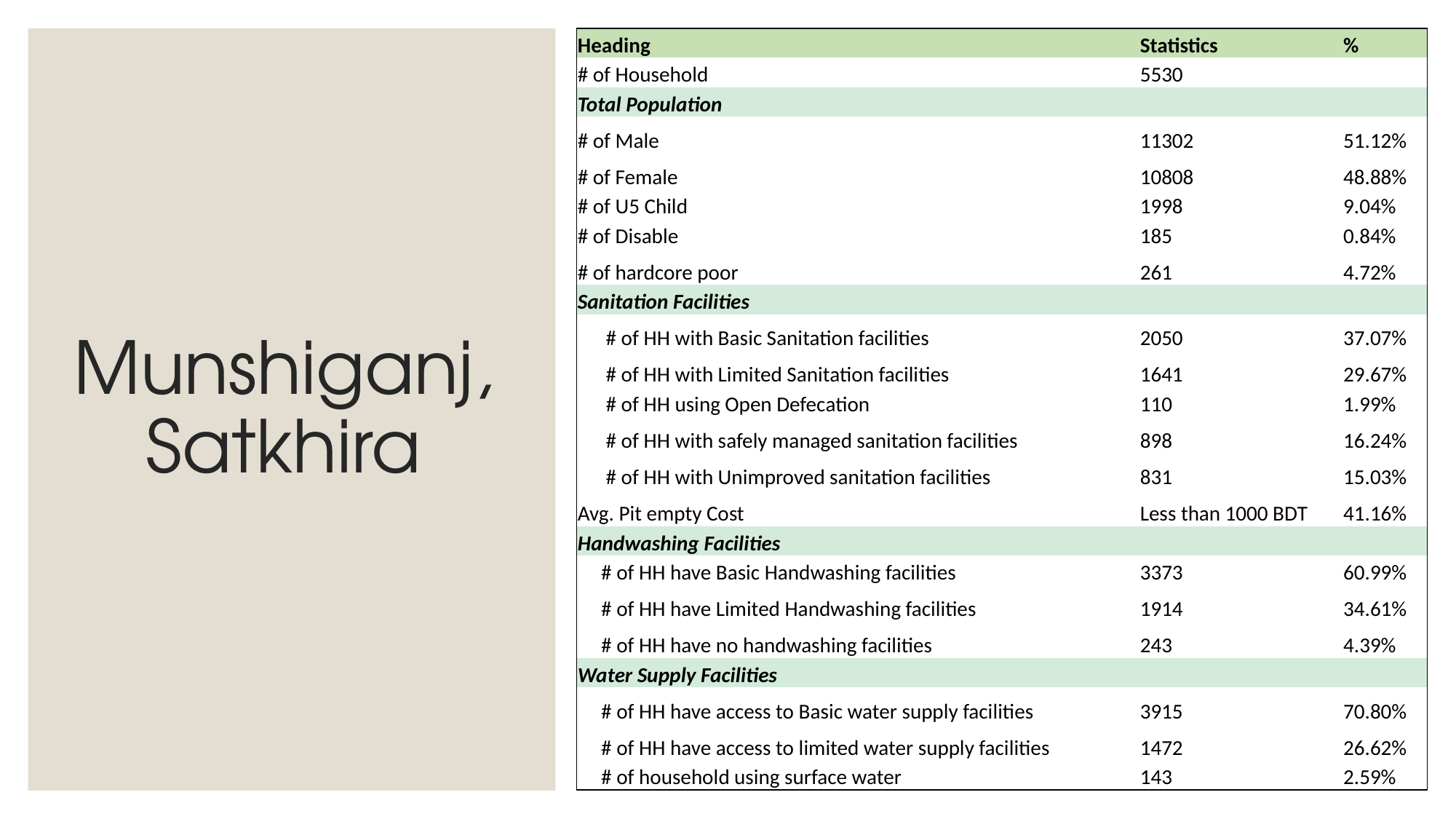

| Heading | Statistics | % |
| --- | --- | --- |
| # of Household | 5530 |  |
| Total Population |  |  |
| # of Male | 11302 | 51.12% |
| # of Female | 10808 | 48.88% |
| # of U5 Child | 1998 | 9.04% |
| # of Disable | 185 | 0.84% |
| # of hardcore poor | 261 | 4.72% |
| Sanitation Facilities |  |  |
| # of HH with Basic Sanitation facilities | 2050 | 37.07% |
| # of HH with Limited Sanitation facilities | 1641 | 29.67% |
| # of HH using Open Defecation | 110 | 1.99% |
| # of HH with safely managed sanitation facilities | 898 | 16.24% |
| # of HH with Unimproved sanitation facilities | 831 | 15.03% |
| Avg. Pit empty Cost | Less than 1000 BDT | 41.16% |
| Handwashing Facilities |  |  |
| # of HH have Basic Handwashing facilities | 3373 | 60.99% |
| # of HH have Limited Handwashing facilities | 1914 | 34.61% |
| # of HH have no handwashing facilities | 243 | 4.39% |
| Water Supply Facilities |  |  |
| # of HH have access to Basic water supply facilities | 3915 | 70.80% |
| # of HH have access to limited water supply facilities | 1472 | 26.62% |
| # of household using surface water | 143 | 2.59% |
# Munshiganj, Satkhira